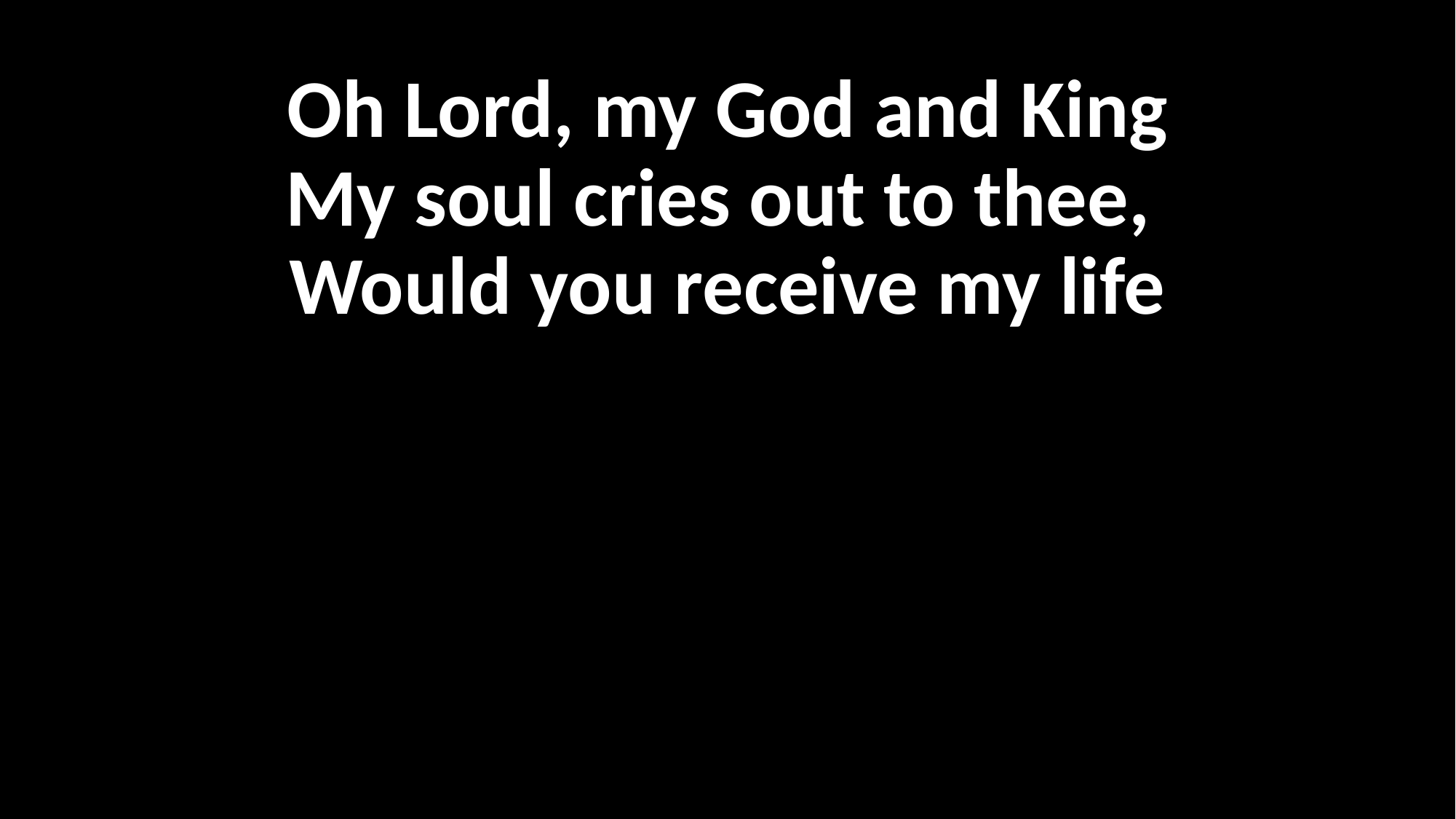

Oh Lord, my God and King
My soul cries out to thee,
Would you receive my life